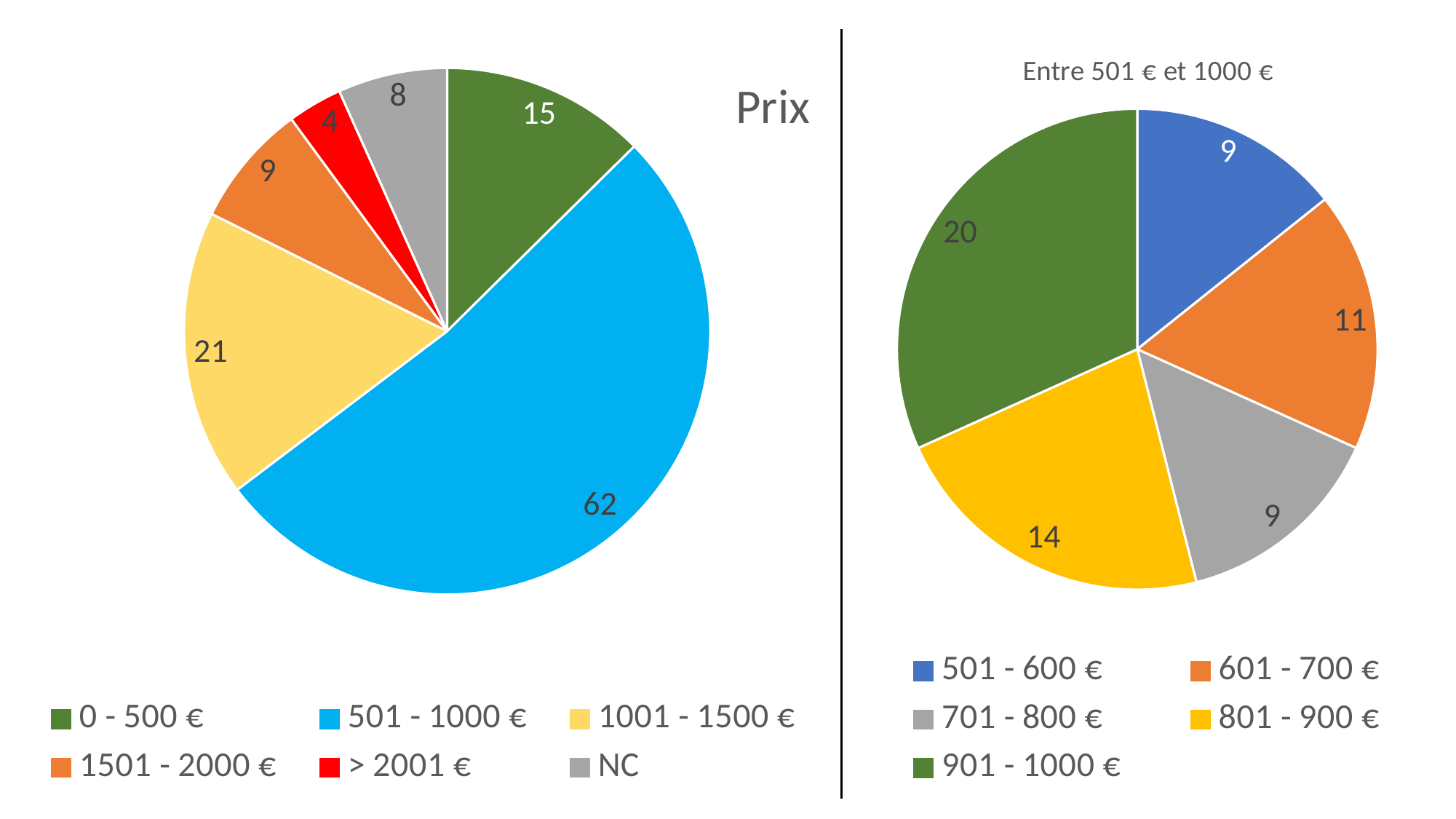

### Chart: Prix

| Category | Type de stockage |
|---|---|
| 0 - 500 € | 15.0 |
| 501 - 1000 € | 62.0 |
| 1001 - 1500 € | 21.0 |
| 1501 - 2000 € | 9.0 |
| > 2001 € | 4.0 |
| NC | 8.0 |

### Chart: Entre 501 € et 1000 €

| Category | Type de stockage |
|---|---|
| 501 - 600 € | 9.0 |
| 601 - 700 € | 11.0 |
| 701 - 800 € | 9.0 |
| 801 - 900 € | 14.0 |
| 901 - 1000 € | 20.0 |